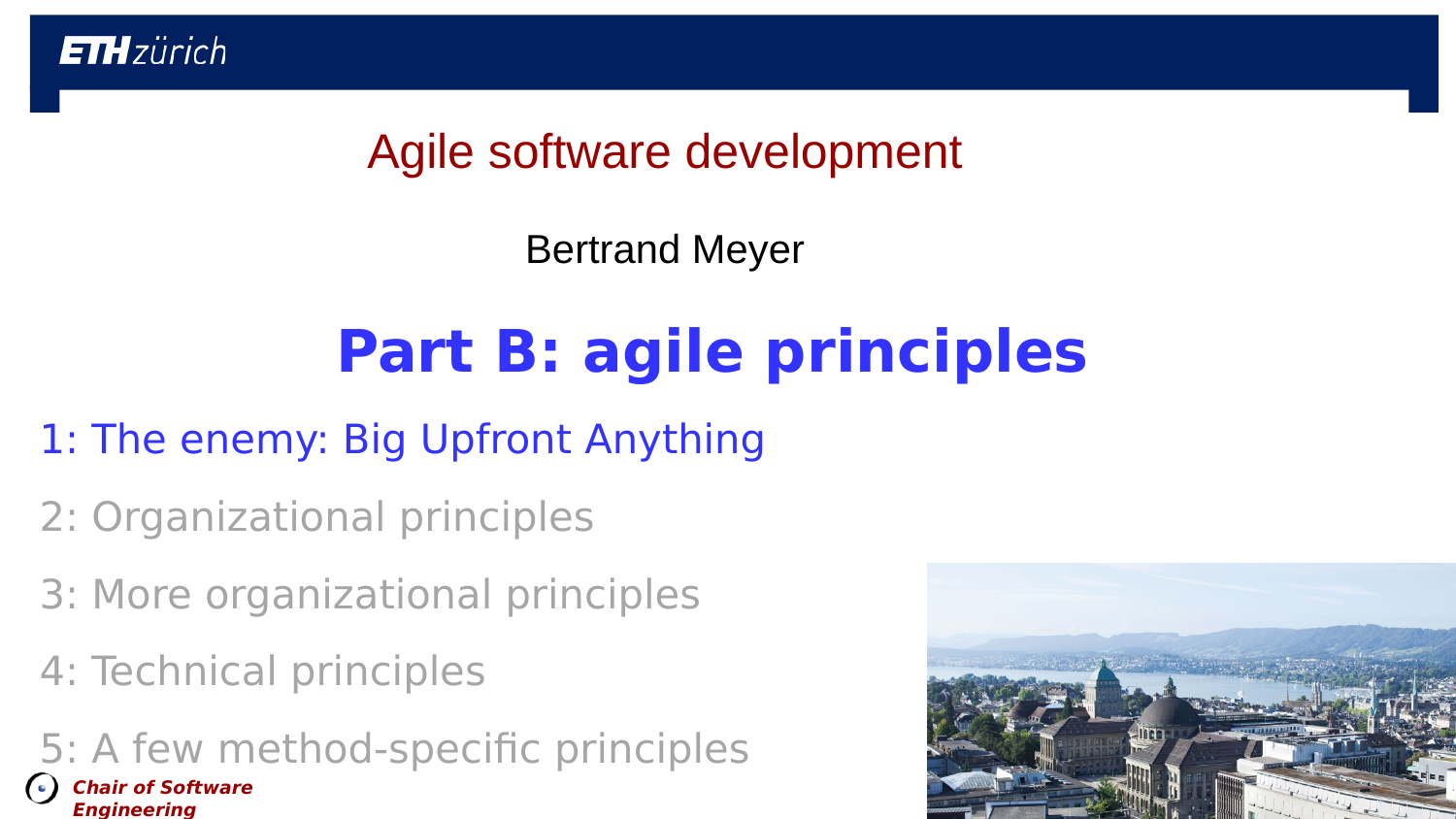

Part B: agile principles
1: The enemy: Big Upfront Anything
2: Organizational principles
3: More organizational principles
4: Technical principles
5: A few method-specific principles